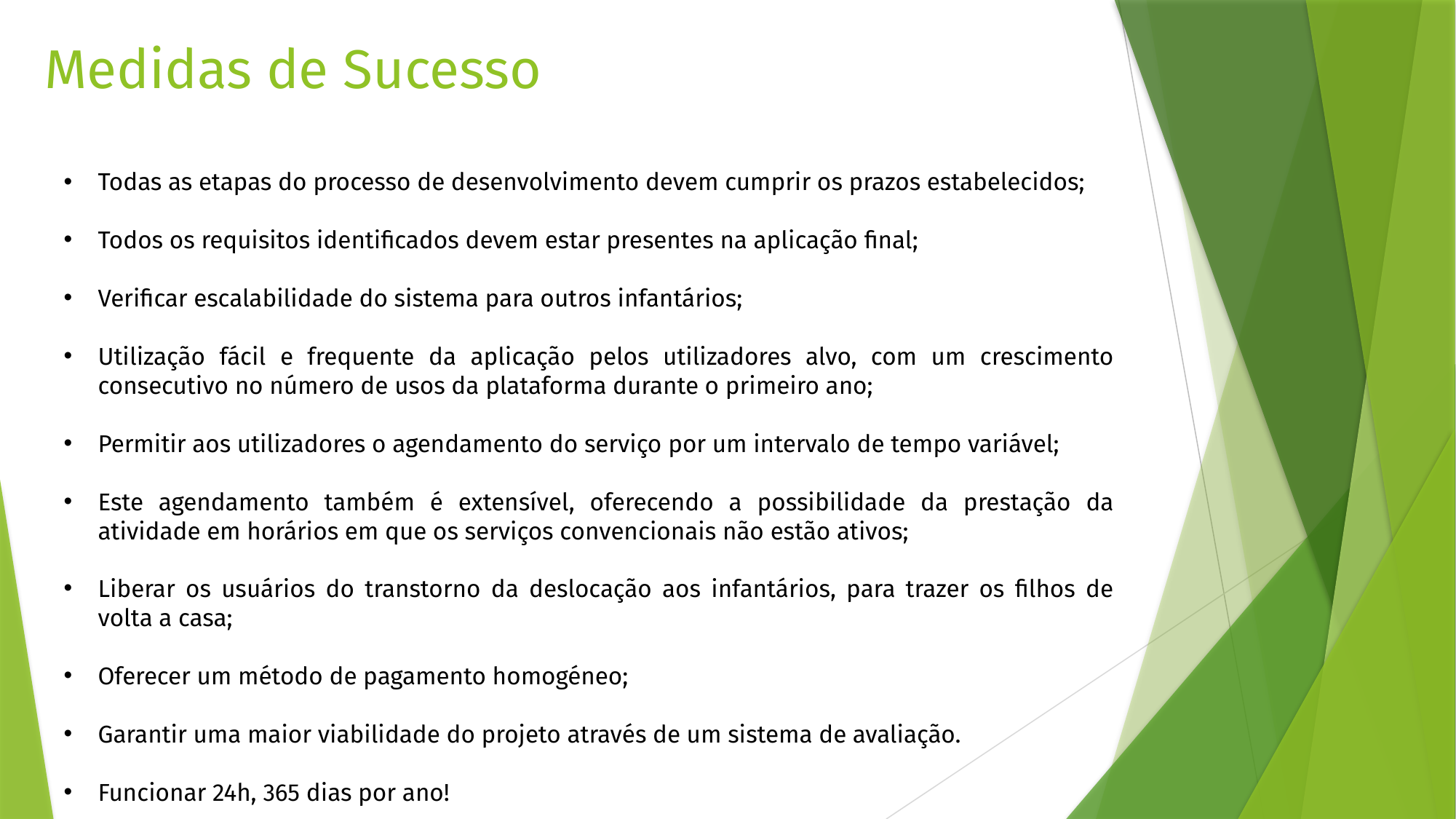

Medidas de Sucesso
Todas as etapas do processo de desenvolvimento devem cumprir os prazos estabelecidos;

Todos os requisitos identificados devem estar presentes na aplicação final;

Verificar escalabilidade do sistema para outros infantários;

Utilização fácil e frequente da aplicação pelos utilizadores alvo, com um crescimento consecutivo no número de usos da plataforma durante o primeiro ano;

Permitir aos utilizadores o agendamento do serviço por um intervalo de tempo variável;

Este agendamento também é extensível, oferecendo a possibilidade da prestação da atividade em horários em que os serviços convencionais não estão ativos;

Liberar os usuários do transtorno da deslocação aos infantários, para trazer os filhos de volta a casa;

Oferecer um método de pagamento homogéneo;

Garantir uma maior viabilidade do projeto através de um sistema de avaliação.

Funcionar 24h, 365 dias por ano!